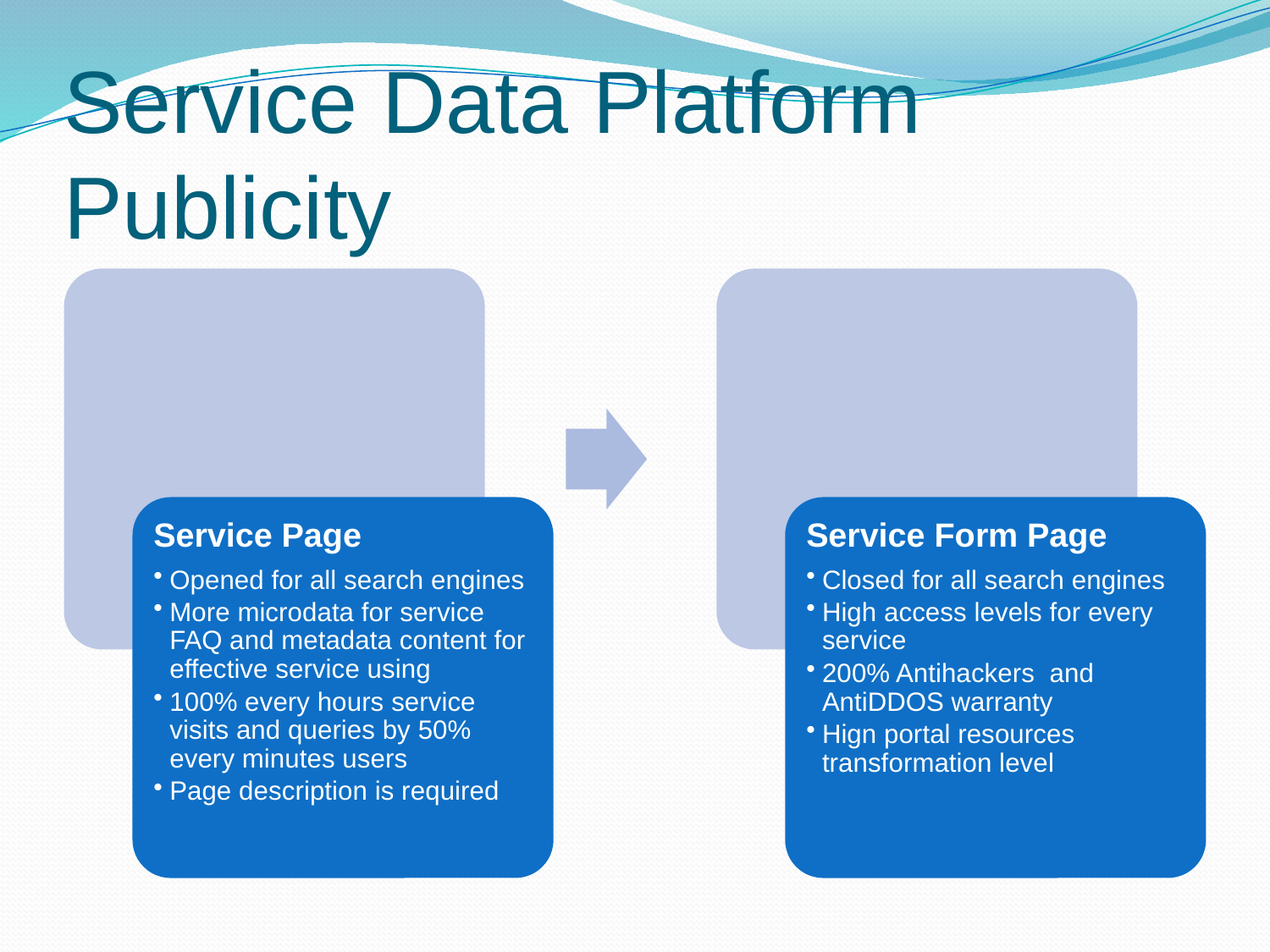

# Service Data Platform Publicity
Service Page
Opened for all search engines
More microdata for service FAQ and metadata content for effective service using
100% every hours service visits and queries by 50% every minutes users
Page description is required

Service Form Page
Closed for all search engines
High access levels for every service
200% Antihackers  and AntiDDOS warranty
Hign portal resources transformation level